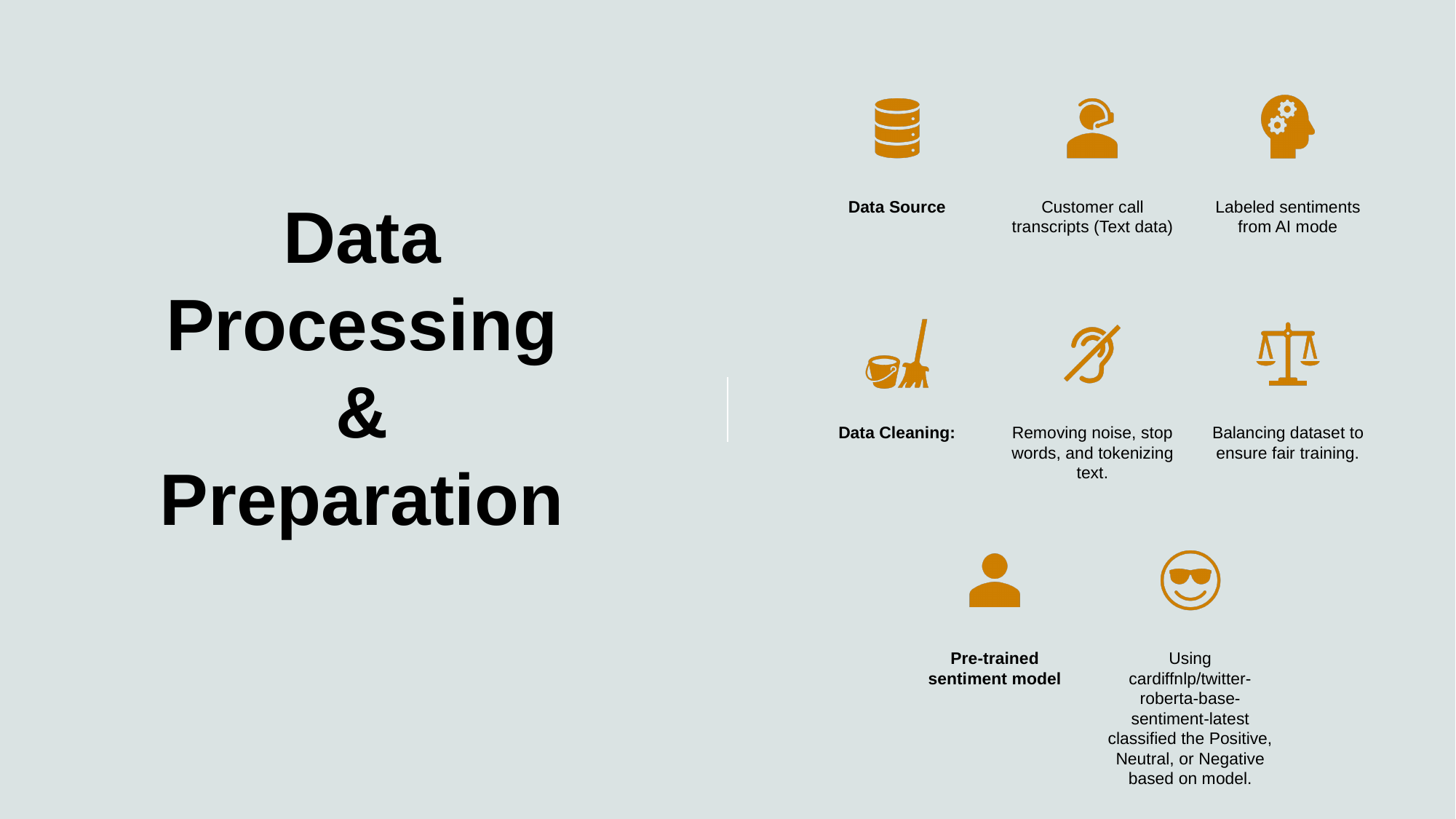

Data Source
Customer call transcripts (Text data)
Labeled sentiments from AI mode
Data Cleaning:
Removing noise, stop words, and tokenizing text.
Balancing dataset to ensure fair training.
Pre-trained sentiment model
Using cardiffnlp/twitter-roberta-base-sentiment-latest classified the Positive, Neutral, or Negative based on model.
# Data Processing & Preparation